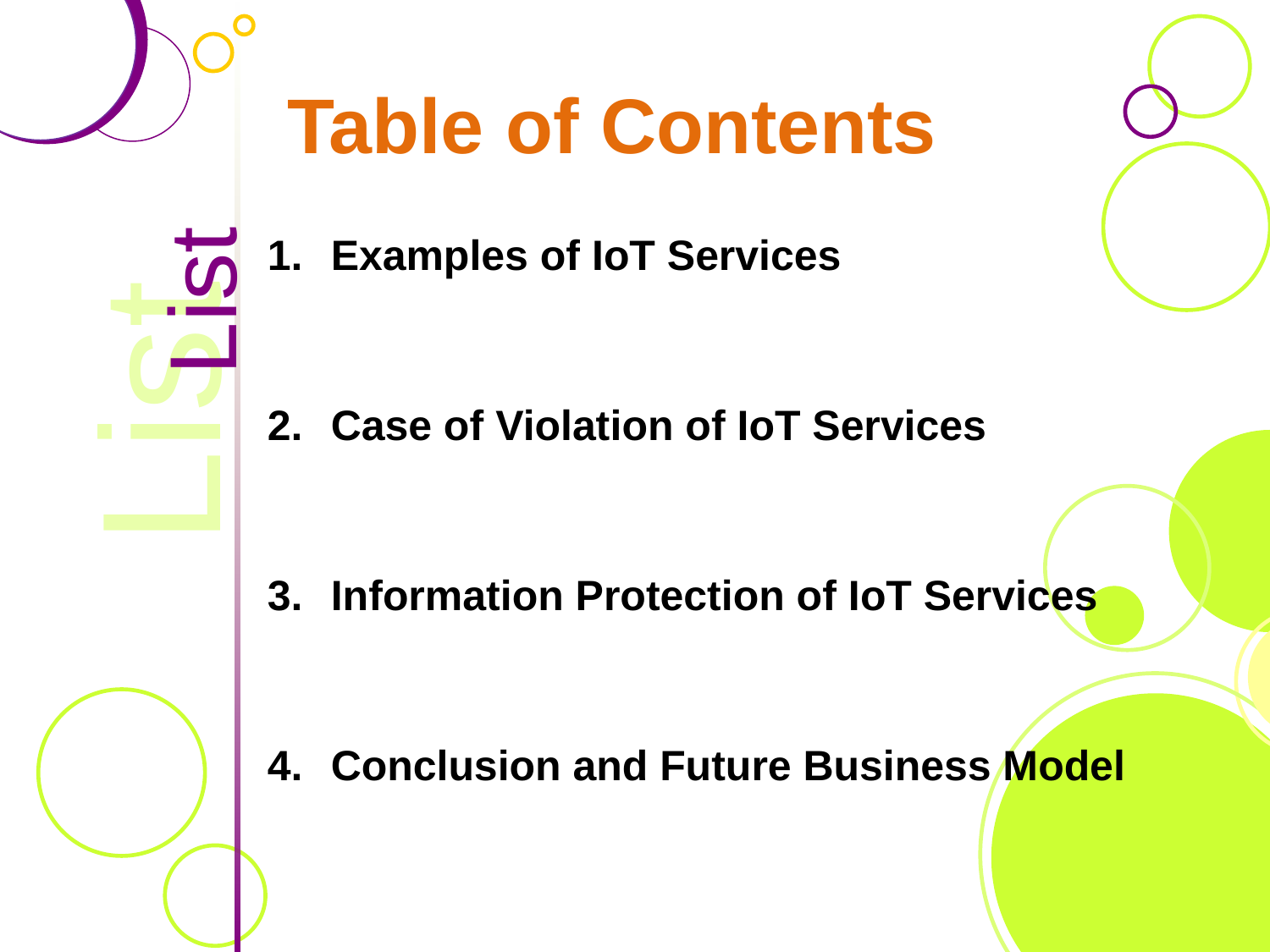

Table of Contents

Examples of IoT Services

Case of Violation of IoT Services

Information Protection of IoT Services

Conclusion and Future Business Model
List
List